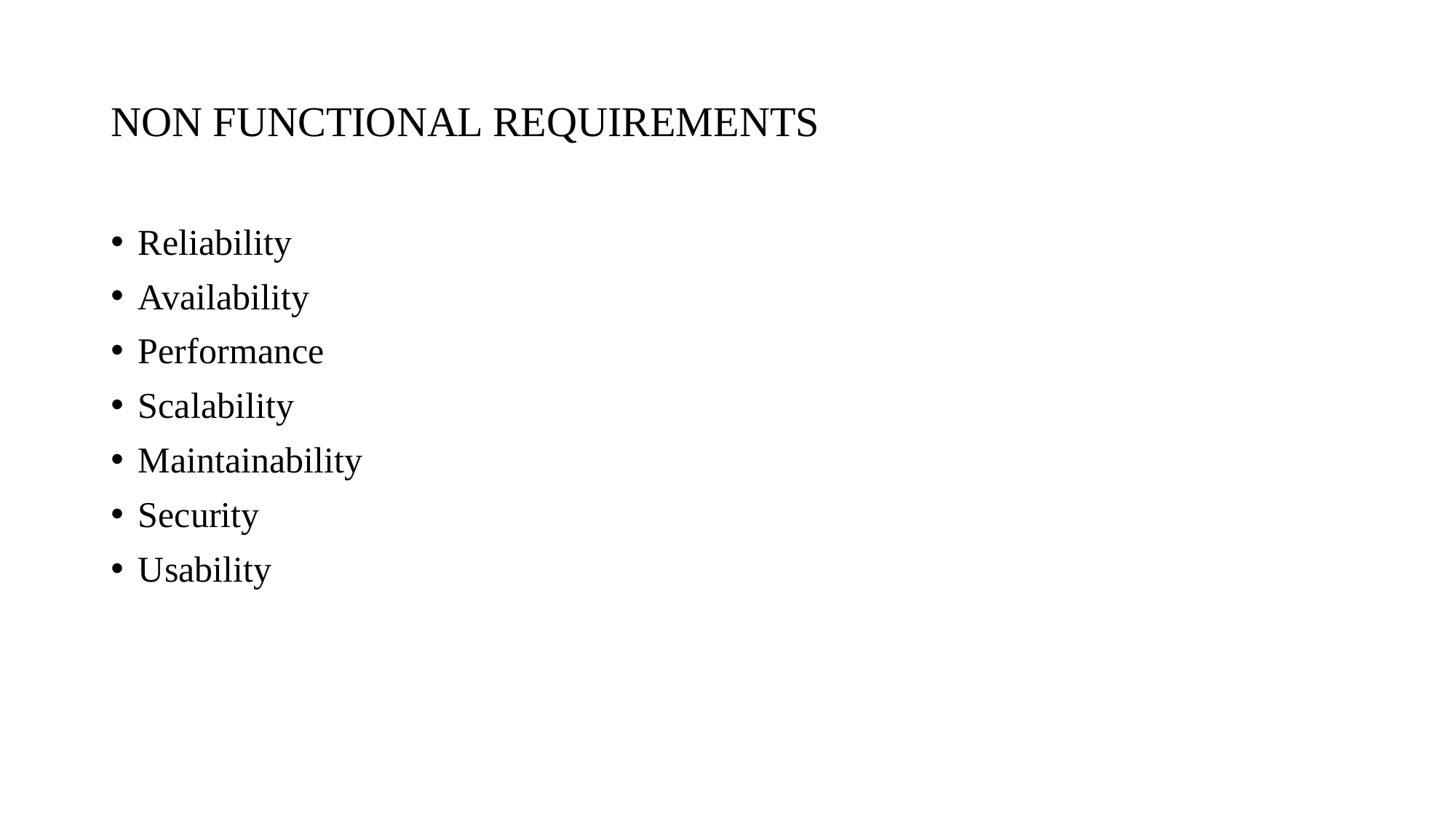

# NON FUNCTIONAL REQUIREMENTS
Reliability
Availability
Performance
Scalability
Maintainability
Security
Usability